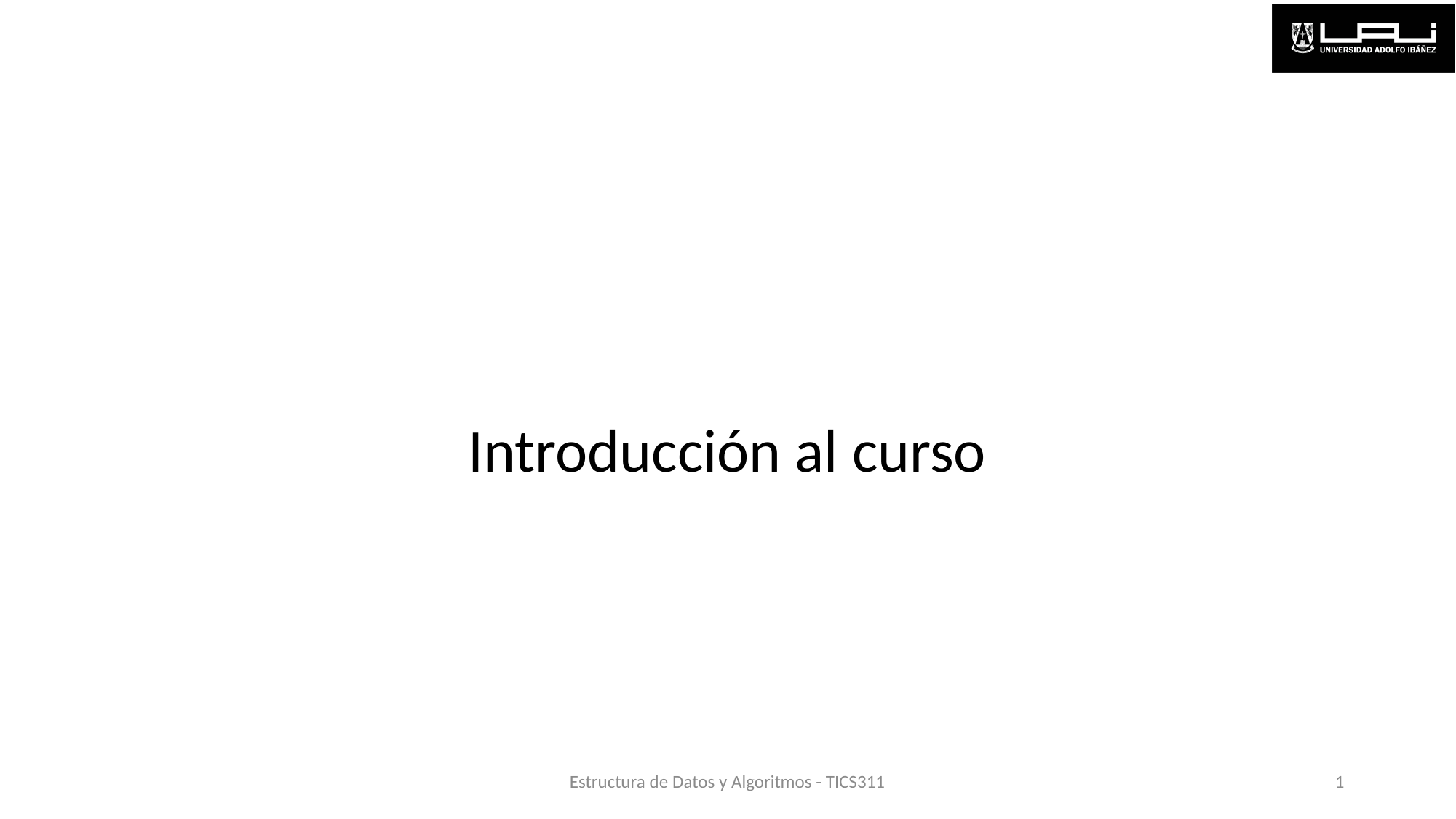

# Introducción al curso
Estructura de Datos y Algoritmos - TICS311
1